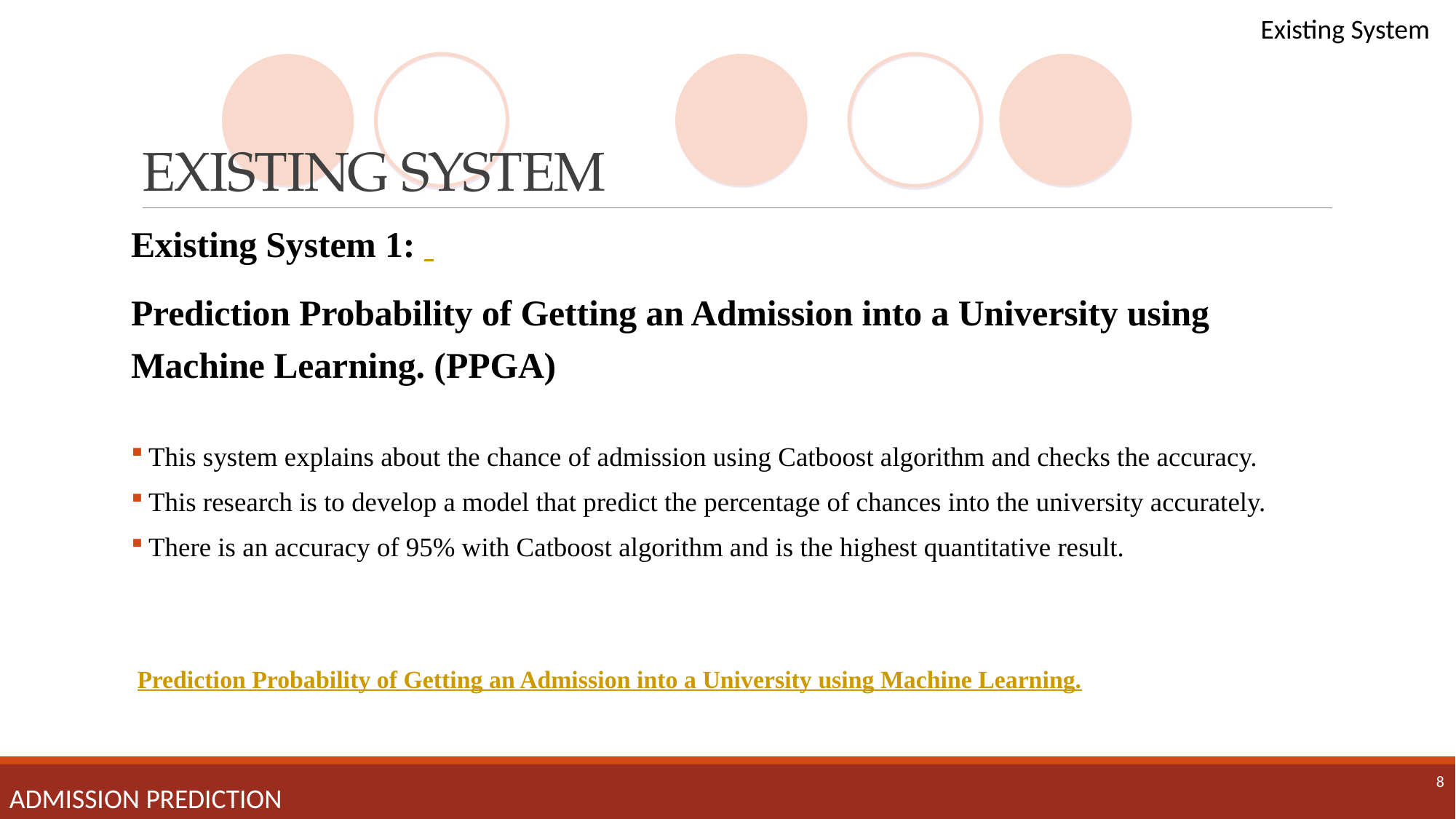

Existing System
# EXISTING SYSTEM
Existing System 1:
Prediction Probability of Getting an Admission into a University using Machine Learning. (PPGA)

 This system explains about the chance of admission using Catboost algorithm and checks the accuracy.
 This research is to develop a model that predict the percentage of chances into the university accurately.
 There is an accuracy of 95% with Catboost algorithm and is the highest quantitative result.

 Prediction Probability of Getting an Admission into a University using Machine Learning.

8
Admission prediction